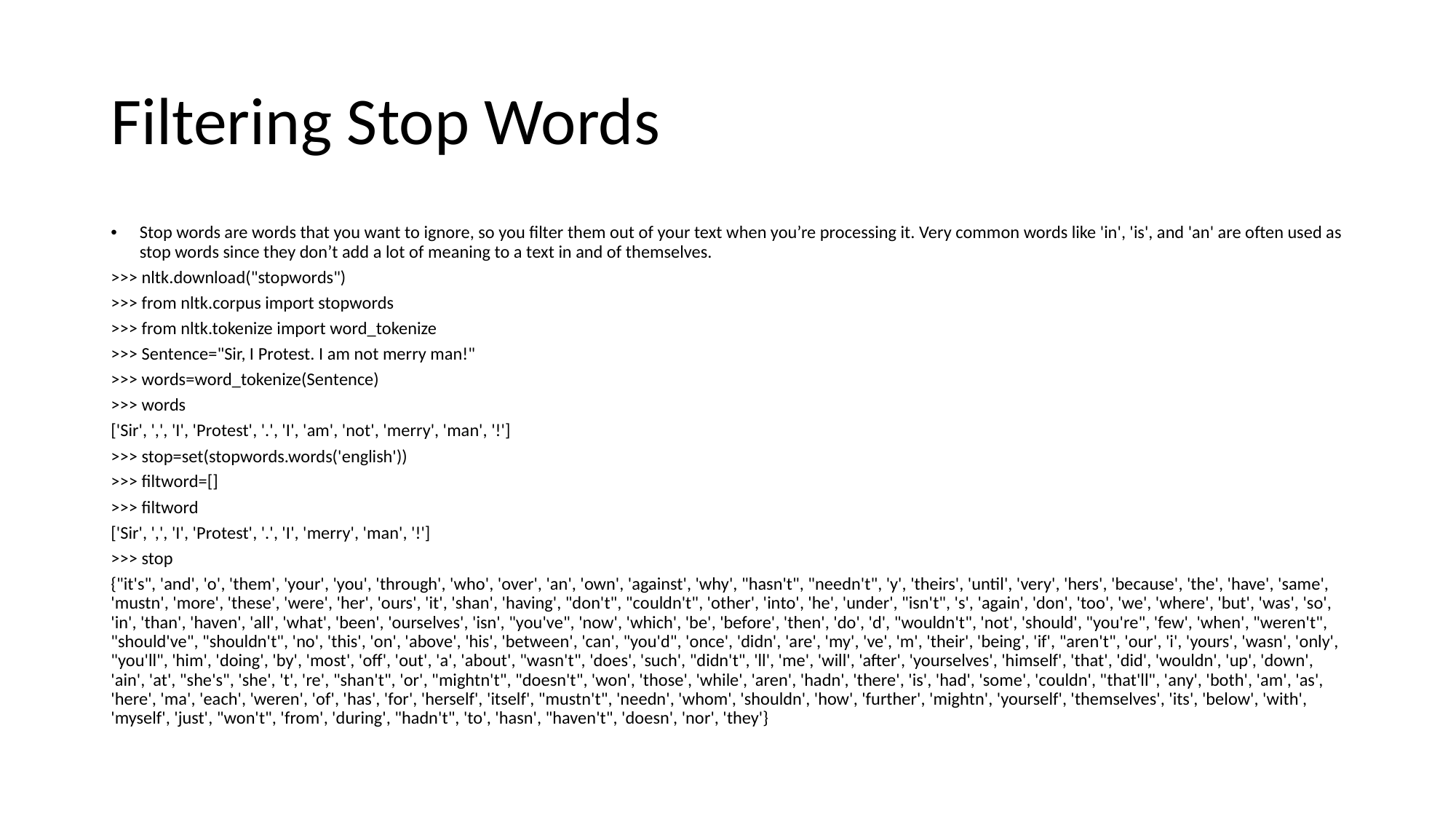

# Filtering Stop Words
Stop words are words that you want to ignore, so you filter them out of your text when you’re processing it. Very common words like 'in', 'is', and 'an' are often used as stop words since they don’t add a lot of meaning to a text in and of themselves.
>>> nltk.download("stopwords")
>>> from nltk.corpus import stopwords
>>> from nltk.tokenize import word_tokenize
>>> Sentence="Sir, I Protest. I am not merry man!"
>>> words=word_tokenize(Sentence)
>>> words
['Sir', ',', 'I', 'Protest', '.', 'I', 'am', 'not', 'merry', 'man', '!']
>>> stop=set(stopwords.words('english'))
>>> filtword=[]
>>> filtword
['Sir', ',', 'I', 'Protest', '.', 'I', 'merry', 'man', '!']
>>> stop
{"it's", 'and', 'o', 'them', 'your', 'you', 'through', 'who', 'over', 'an', 'own', 'against', 'why', "hasn't", "needn't", 'y', 'theirs', 'until', 'very', 'hers', 'because', 'the', 'have', 'same', 'mustn', 'more', 'these', 'were', 'her', 'ours', 'it', 'shan', 'having', "don't", "couldn't", 'other', 'into', 'he', 'under', "isn't", 's', 'again', 'don', 'too', 'we', 'where', 'but', 'was', 'so', 'in', 'than', 'haven', 'all', 'what', 'been', 'ourselves', 'isn', "you've", 'now', 'which', 'be', 'before', 'then', 'do', 'd', "wouldn't", 'not', 'should', "you're", 'few', 'when', "weren't", "should've", "shouldn't", 'no', 'this', 'on', 'above', 'his', 'between', 'can', "you'd", 'once', 'didn', 'are', 'my', 've', 'm', 'their', 'being', 'if', "aren't", 'our', 'i', 'yours', 'wasn', 'only', "you'll", 'him', 'doing', 'by', 'most', 'off', 'out', 'a', 'about', "wasn't", 'does', 'such', "didn't", 'll', 'me', 'will', 'after', 'yourselves', 'himself', 'that', 'did', 'wouldn', 'up', 'down', 'ain', 'at', "she's", 'she', 't', 're', "shan't", 'or', "mightn't", "doesn't", 'won', 'those', 'while', 'aren', 'hadn', 'there', 'is', 'had', 'some', 'couldn', "that'll", 'any', 'both', 'am', 'as', 'here', 'ma', 'each', 'weren', 'of', 'has', 'for', 'herself', 'itself', "mustn't", 'needn', 'whom', 'shouldn', 'how', 'further', 'mightn', 'yourself', 'themselves', 'its', 'below', 'with', 'myself', 'just', "won't", 'from', 'during', "hadn't", 'to', 'hasn', "haven't", 'doesn', 'nor', 'they'}